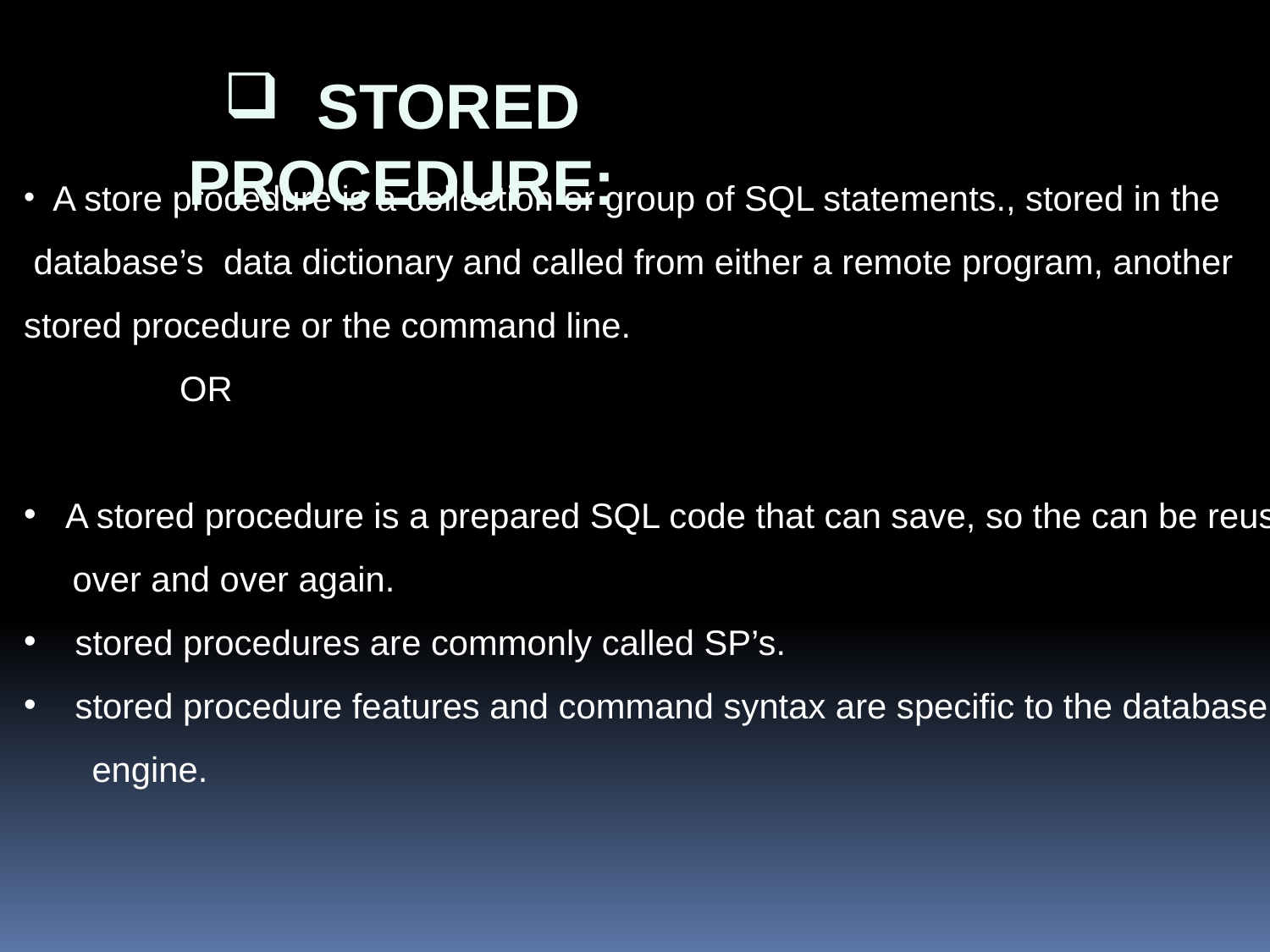

STORED PROCEDURE:

  A store procedure is a collection or group of SQL statements., stored in the
 database’s  data dictionary and called from either a remote program, another
stored procedure or the command line.
                OR

   A stored procedure is a prepared SQL code that can save, so the can be reused
     over and over again.
    stored procedures are commonly called SP’s.
    stored procedure features and command syntax are specific to the database
       engine.